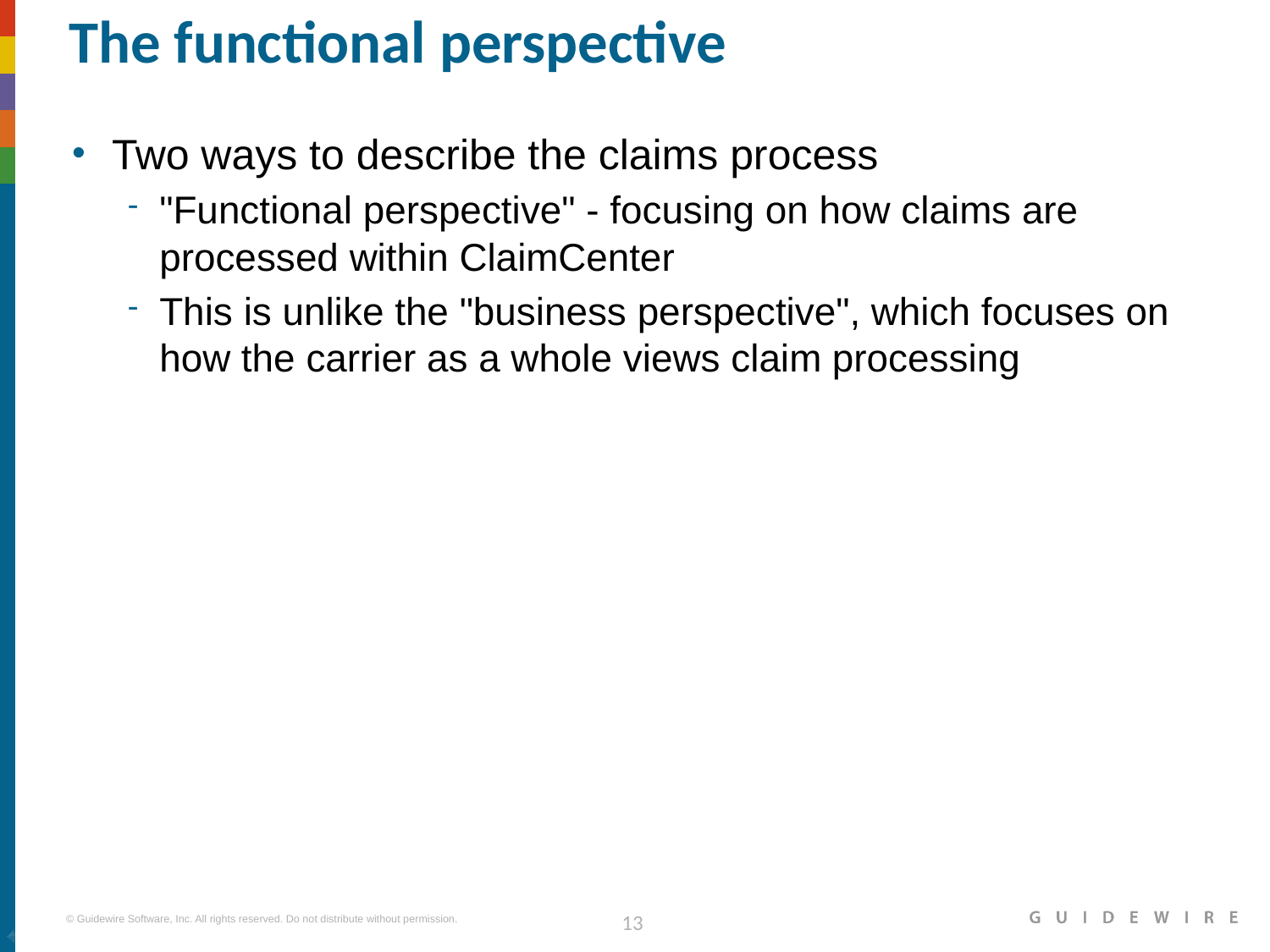

# The functional perspective
Two ways to describe the claims process
"Functional perspective" - focusing on how claims are processed within ClaimCenter
This is unlike the "business perspective", which focuses on how the carrier as a whole views claim processing